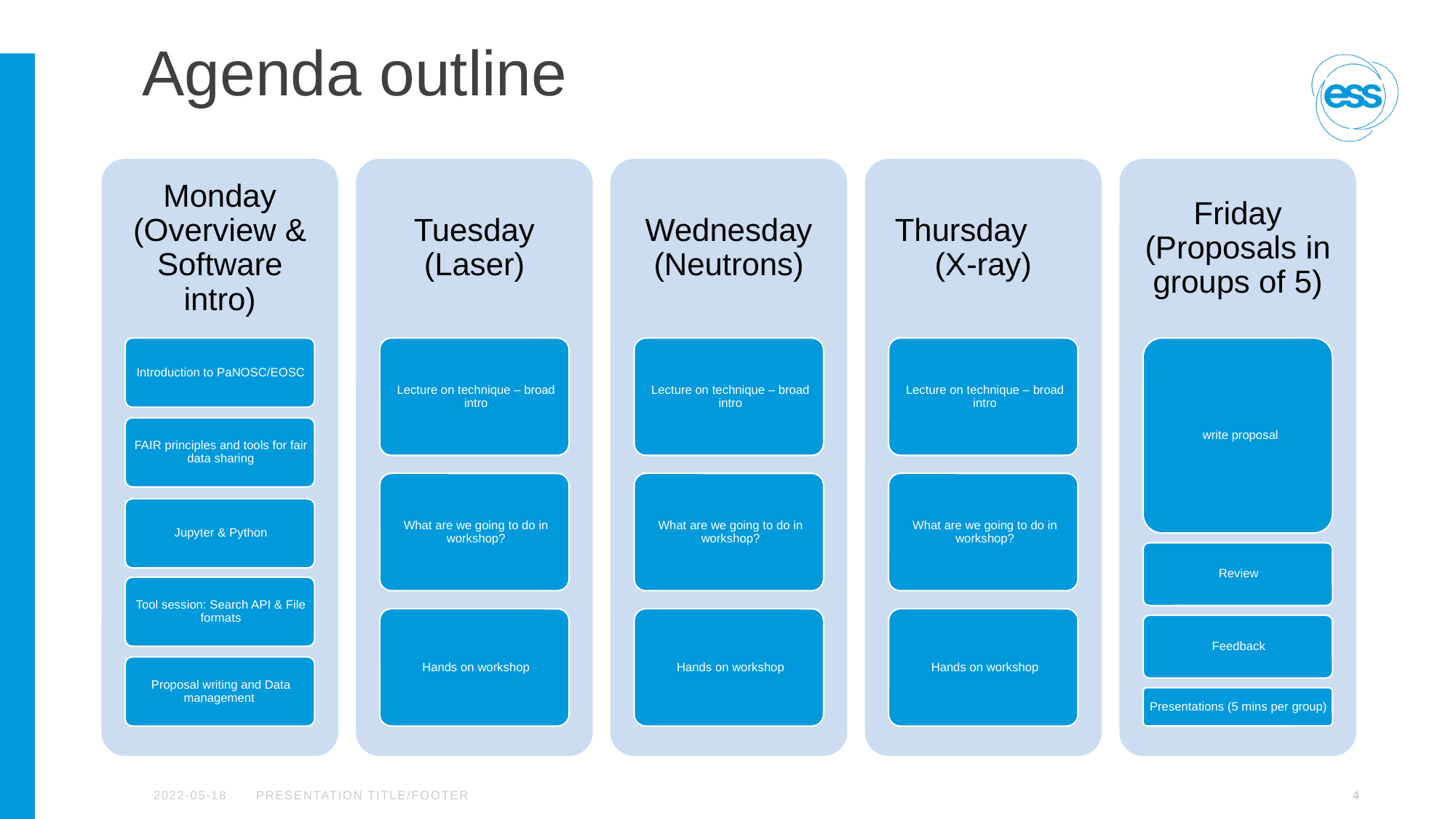

# Agenda outline
Monday (Overview & Software intro)
Introduction to PaNOSC/EOSC
FAIR principles and tools for fair data sharing
Jupyter & Python
Tool session: Search API & File formats
Proposal writing and Data management
Tuesday (Laser)
Lecture on technique – broad intro
What are we going to do in workshop?
Hands on workshop
Wednesday (Neutrons)
Lecture on technique – broad intro
What are we going to do in workshop?
Hands on workshop
Thursday      (X-ray)
Lecture on technique – broad intro
What are we going to do in workshop?
Hands on workshop
Friday (Proposals in groups of 5)
write proposal
Review
Feedback
Presentations (5 mins per group)
2022-05-18
PRESENTATION TITLE/FOOTER
4